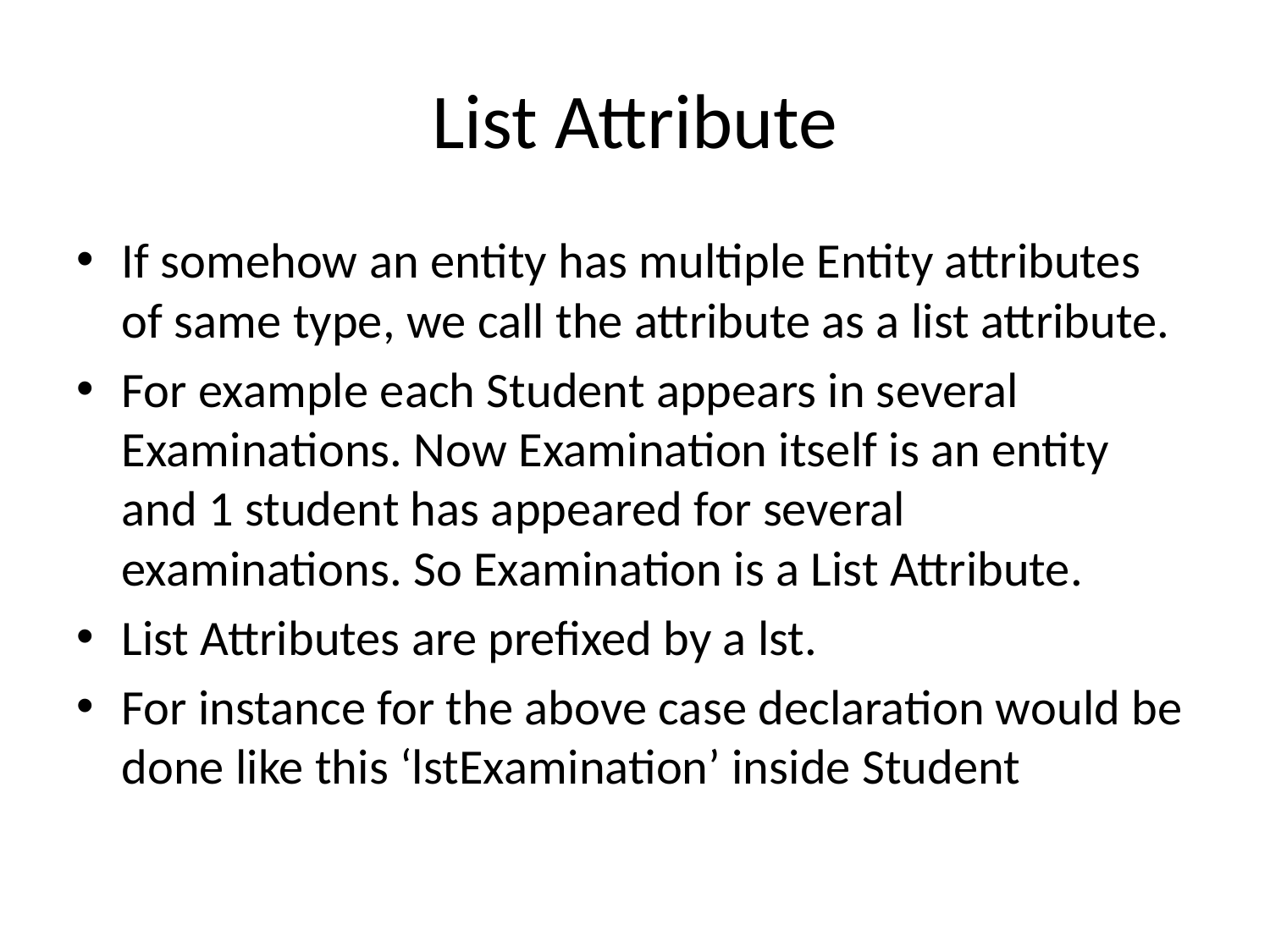

# List Attribute
If somehow an entity has multiple Entity attributes of same type, we call the attribute as a list attribute.
For example each Student appears in several Examinations. Now Examination itself is an entity and 1 student has appeared for several examinations. So Examination is a List Attribute.
List Attributes are prefixed by a lst.
For instance for the above case declaration would be done like this ‘lstExamination’ inside Student